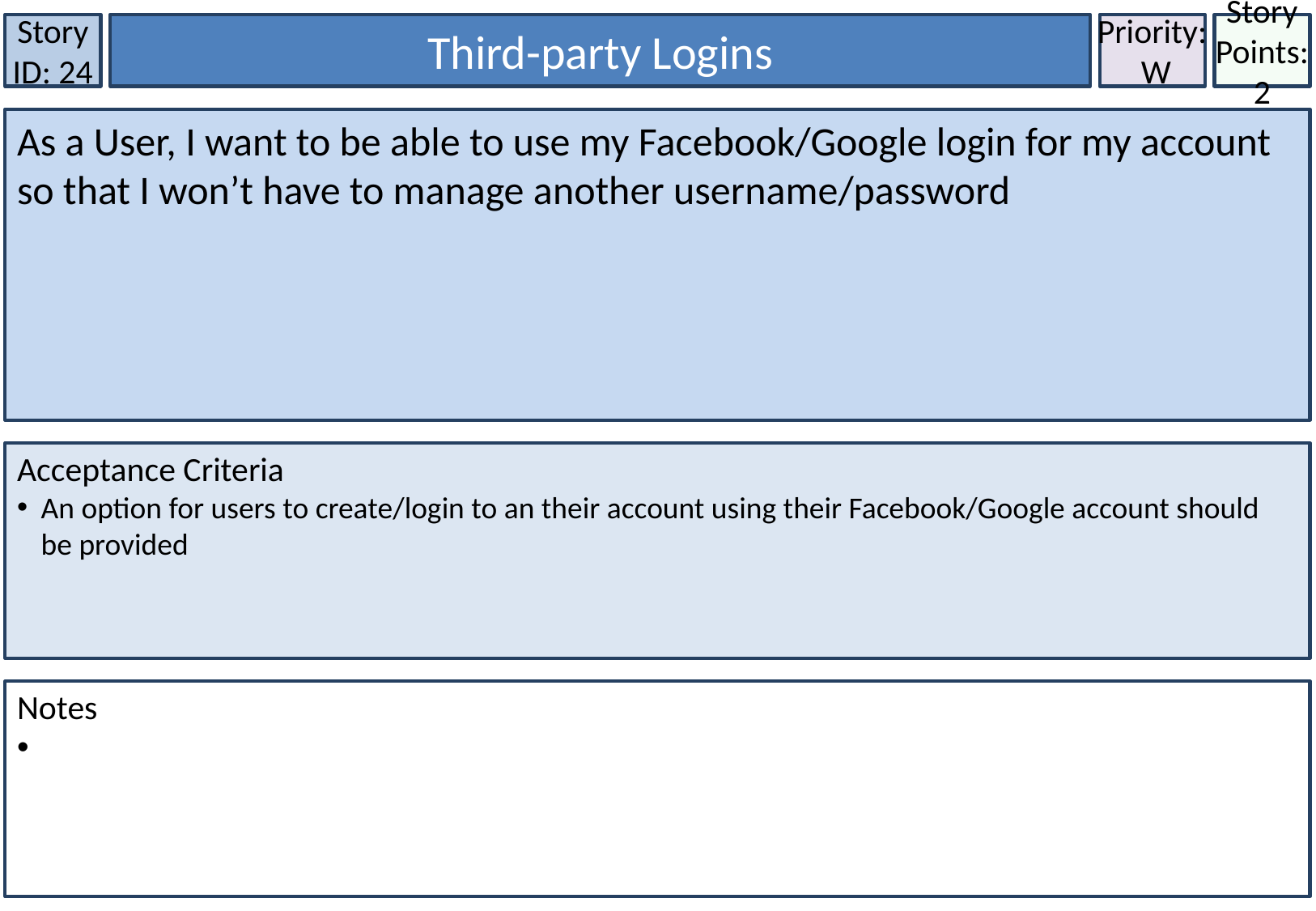

Story ID: 24
Third-party Logins
Priority:
 W
Story Points: 2
As a User, I want to be able to use my Facebook/Google login for my account so that I won’t have to manage another username/password
Acceptance Criteria
An option for users to create/login to an their account using their Facebook/Google account should be provided
Notes